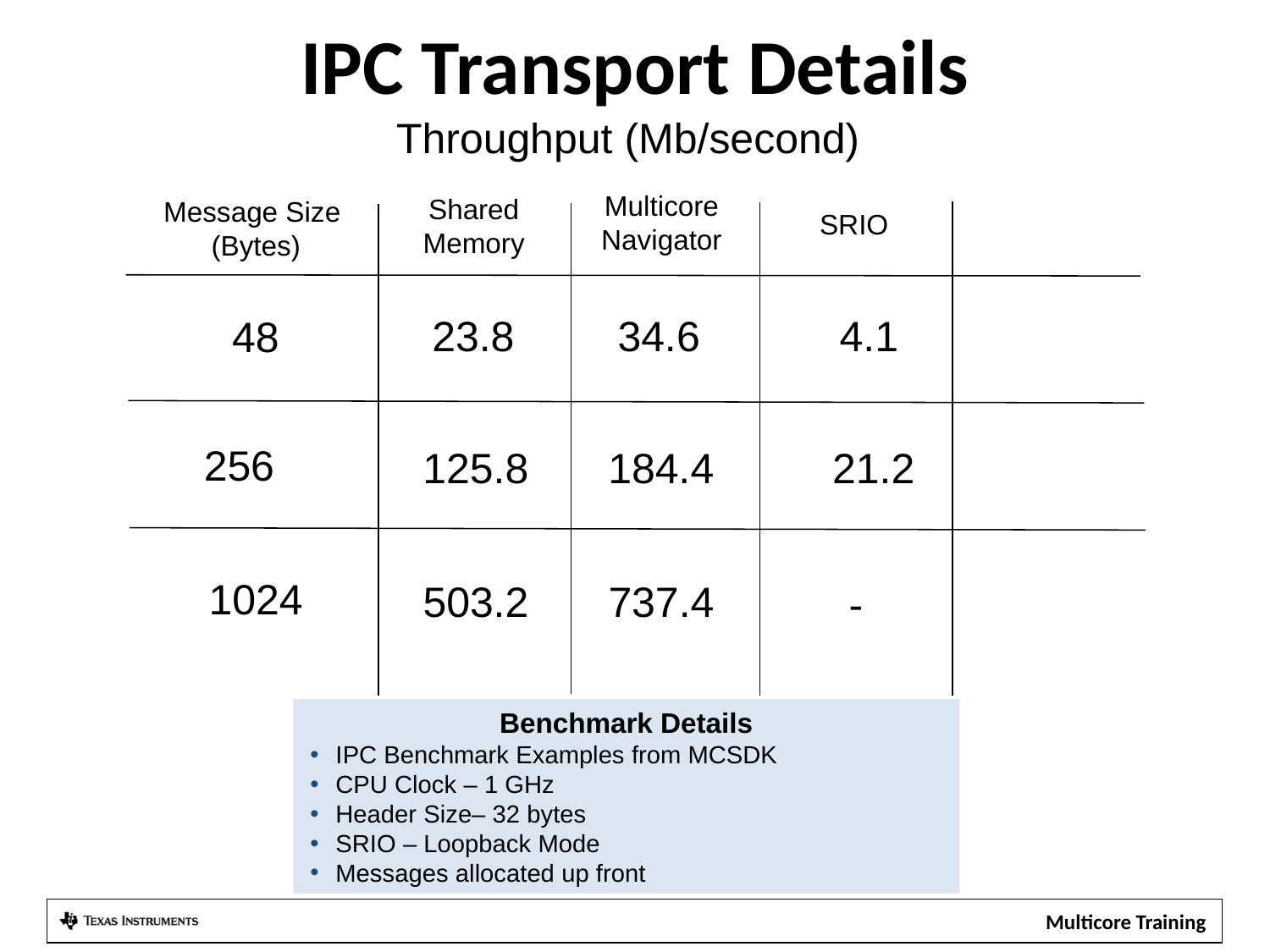

# IPC Transport Details
Throughput (Mb/second)
Multicore
Navigator
Shared
Memory
Message Size
(Bytes)
SRIO
23.8
34.6
4.1
48
256
125.8
184.4
21.2
1024
503.2
737.4
-
Benchmark Details
IPC Benchmark Examples from MCSDK
CPU Clock – 1 GHz
Header Size– 32 bytes
SRIO – Loopback Mode
Messages allocated up front